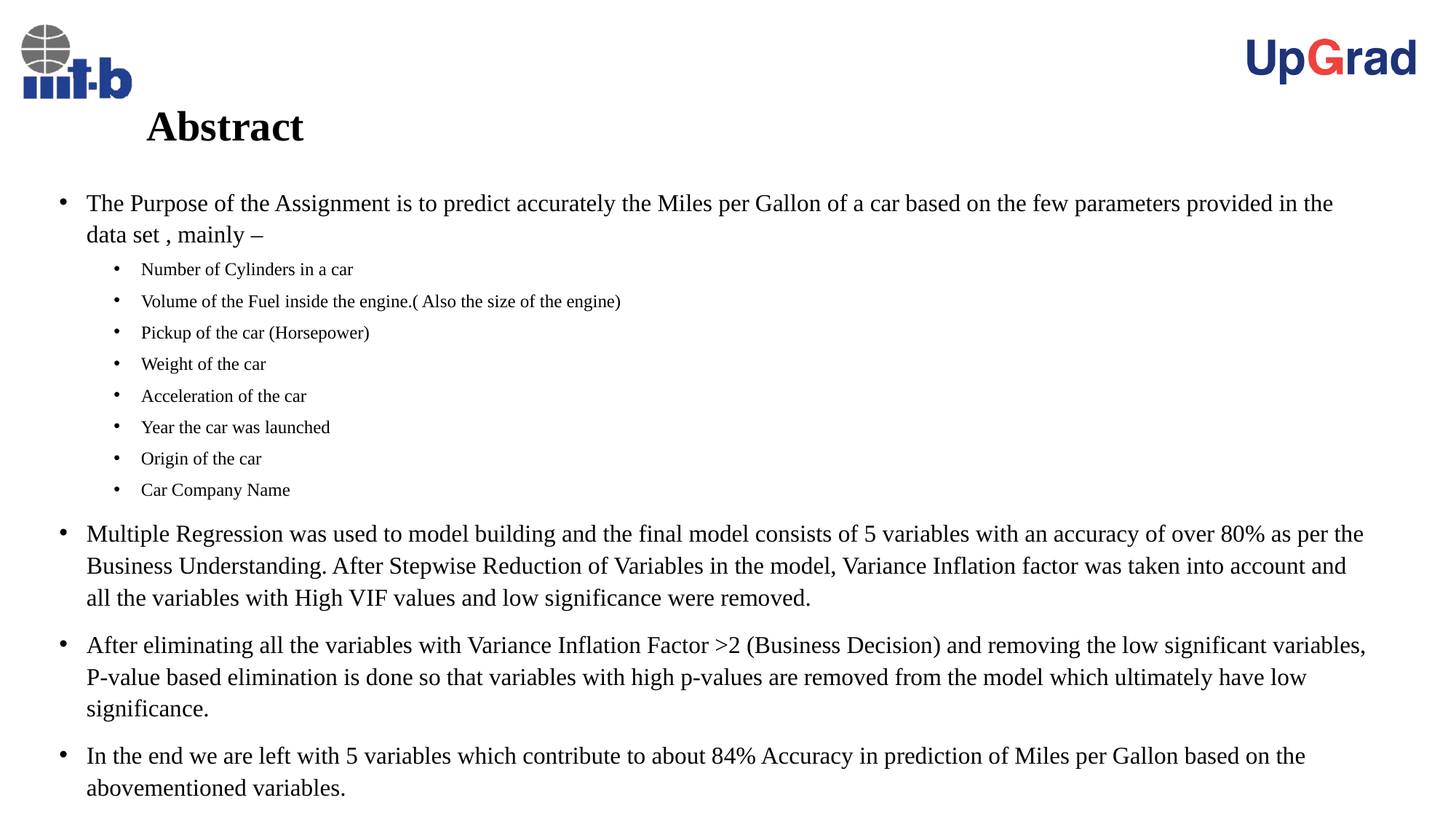

# Abstract
The Purpose of the Assignment is to predict accurately the Miles per Gallon of a car based on the few parameters provided in the data set , mainly –
Number of Cylinders in a car
Volume of the Fuel inside the engine.( Also the size of the engine)
Pickup of the car (Horsepower)
Weight of the car
Acceleration of the car
Year the car was launched
Origin of the car
Car Company Name
Multiple Regression was used to model building and the final model consists of 5 variables with an accuracy of over 80% as per the Business Understanding. After Stepwise Reduction of Variables in the model, Variance Inflation factor was taken into account and all the variables with High VIF values and low significance were removed.
After eliminating all the variables with Variance Inflation Factor >2 (Business Decision) and removing the low significant variables, P-value based elimination is done so that variables with high p-values are removed from the model which ultimately have low significance.
In the end we are left with 5 variables which contribute to about 84% Accuracy in prediction of Miles per Gallon based on the abovementioned variables.